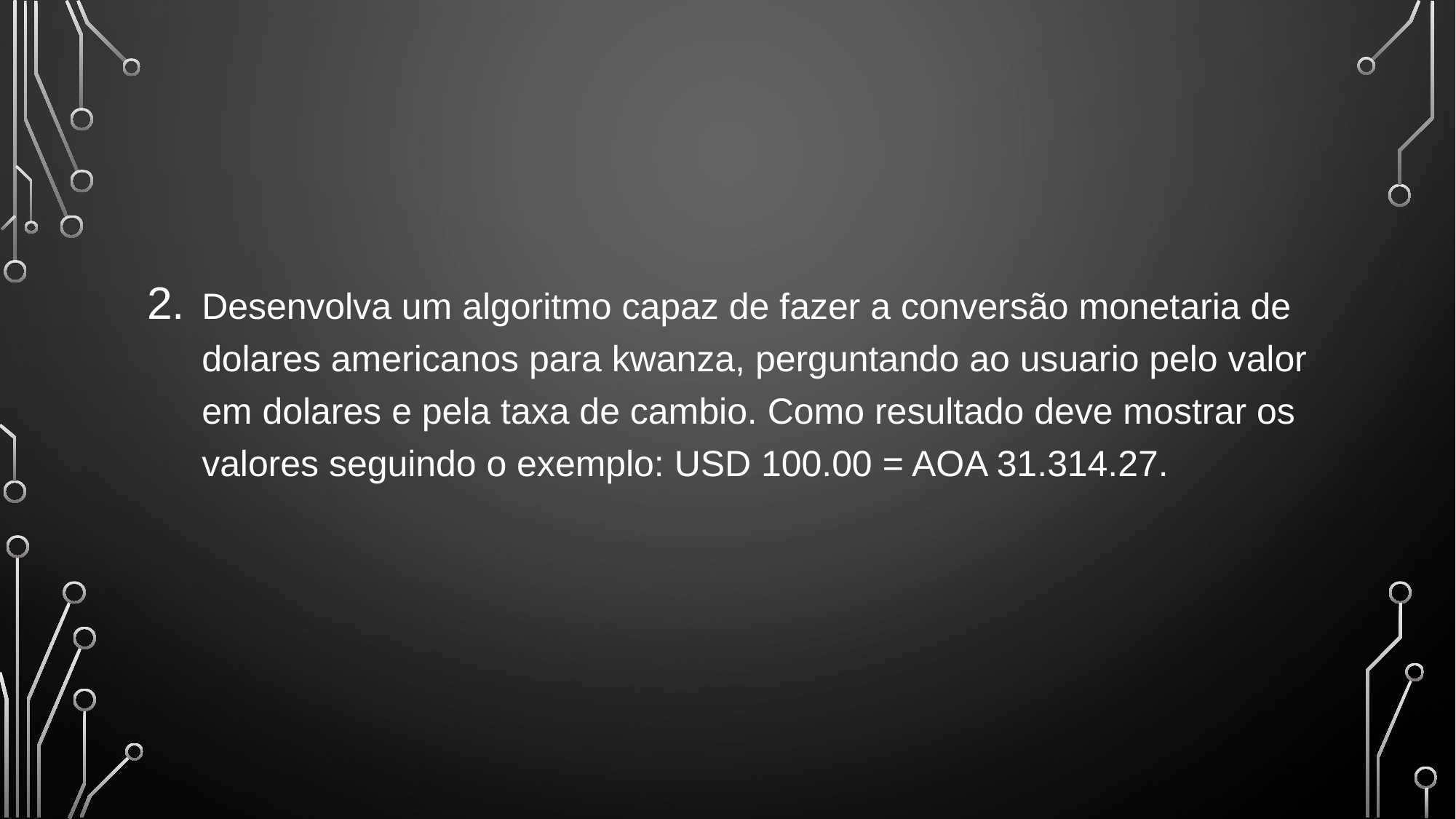

Desenvolva um algoritmo capaz de fazer a conversão monetaria de dolares americanos para kwanza, perguntando ao usuario pelo valor em dolares e pela taxa de cambio. Como resultado deve mostrar os valores seguindo o exemplo: USD 100.00 = AOA 31.314.27.